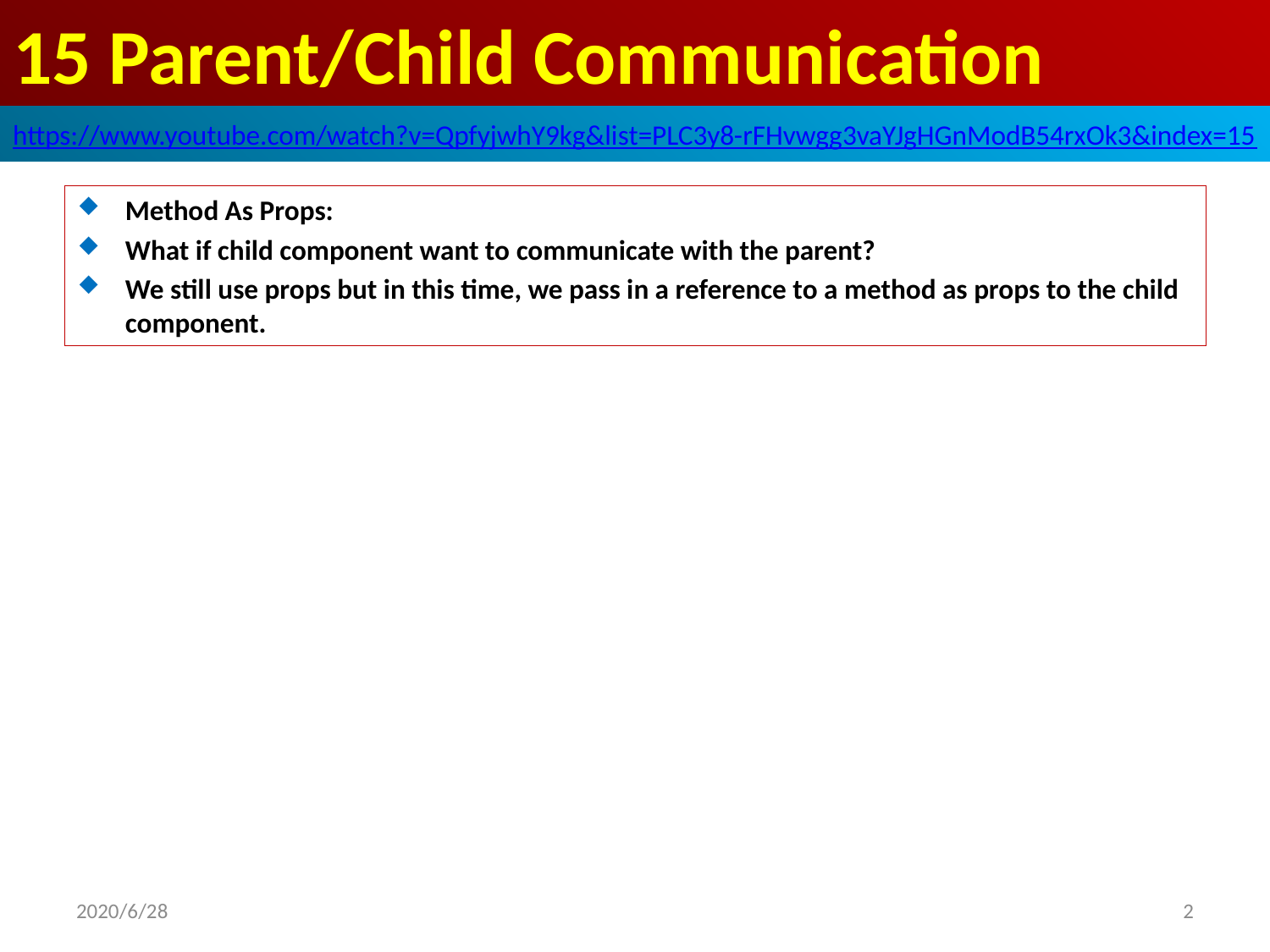

# 15 Parent/Child Communication
https://www.youtube.com/watch?v=QpfyjwhY9kg&list=PLC3y8-rFHvwgg3vaYJgHGnModB54rxOk3&index=15
Method As Props:
What if child component want to communicate with the parent?
We still use props but in this time, we pass in a reference to a method as props to the child component.
2020/6/28
2